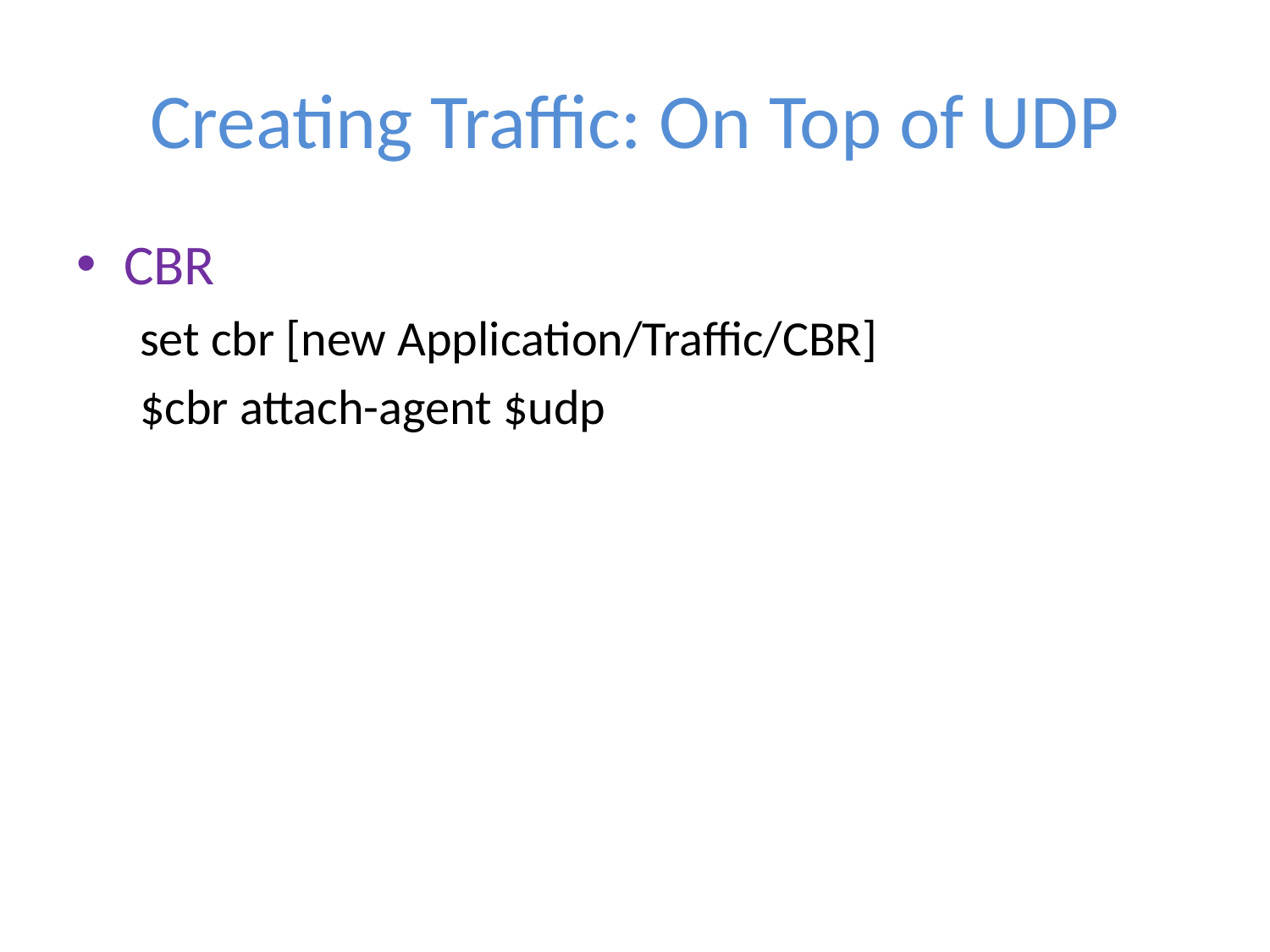

# Creating Traffic: On Top of UDP
CBR
set cbr [new Application/Traffic/CBR]
$cbr attach-agent $udp